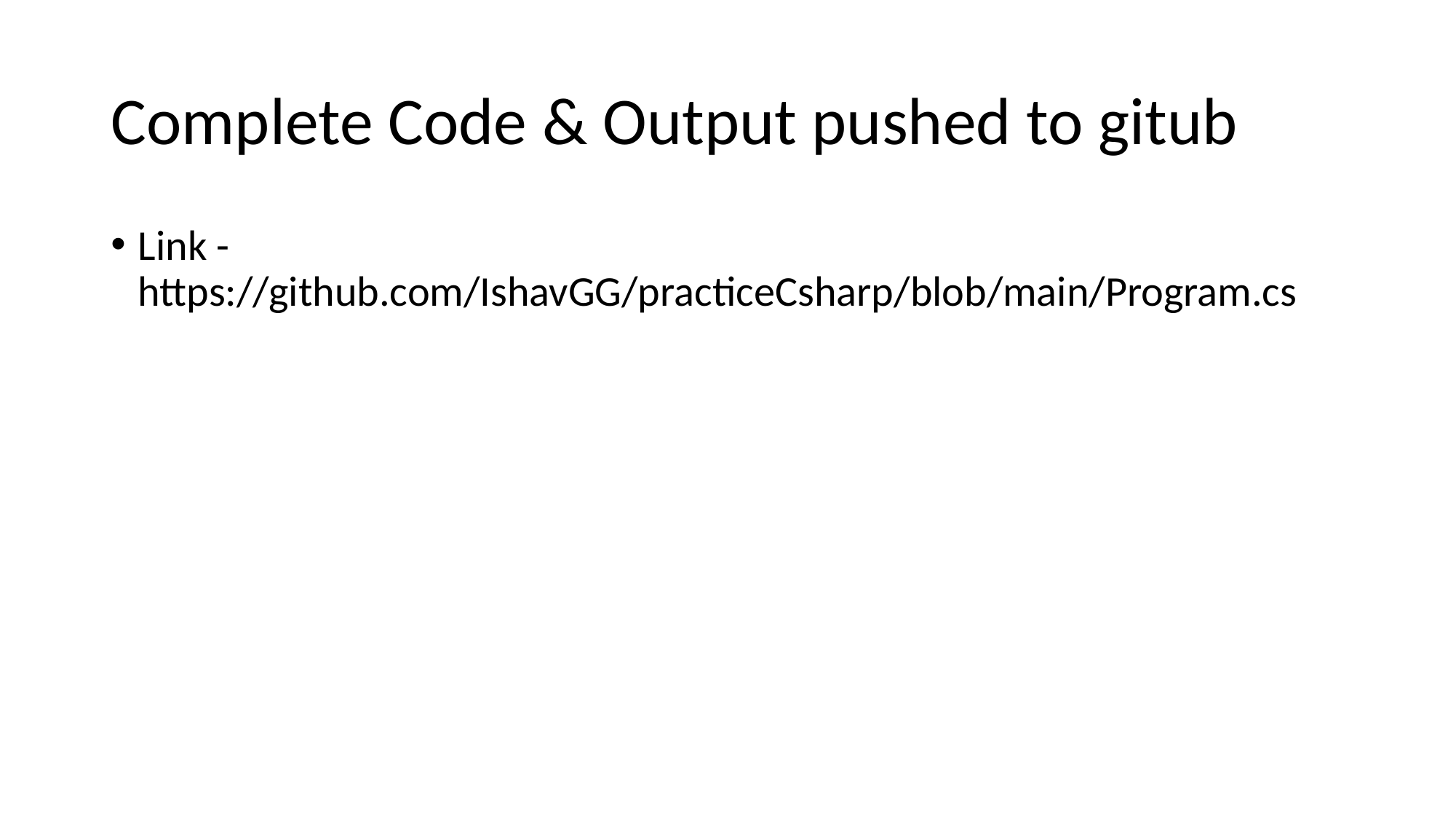

# Complete Code & Output pushed to gitub
Link - https://github.com/IshavGG/practiceCsharp/blob/main/Program.cs